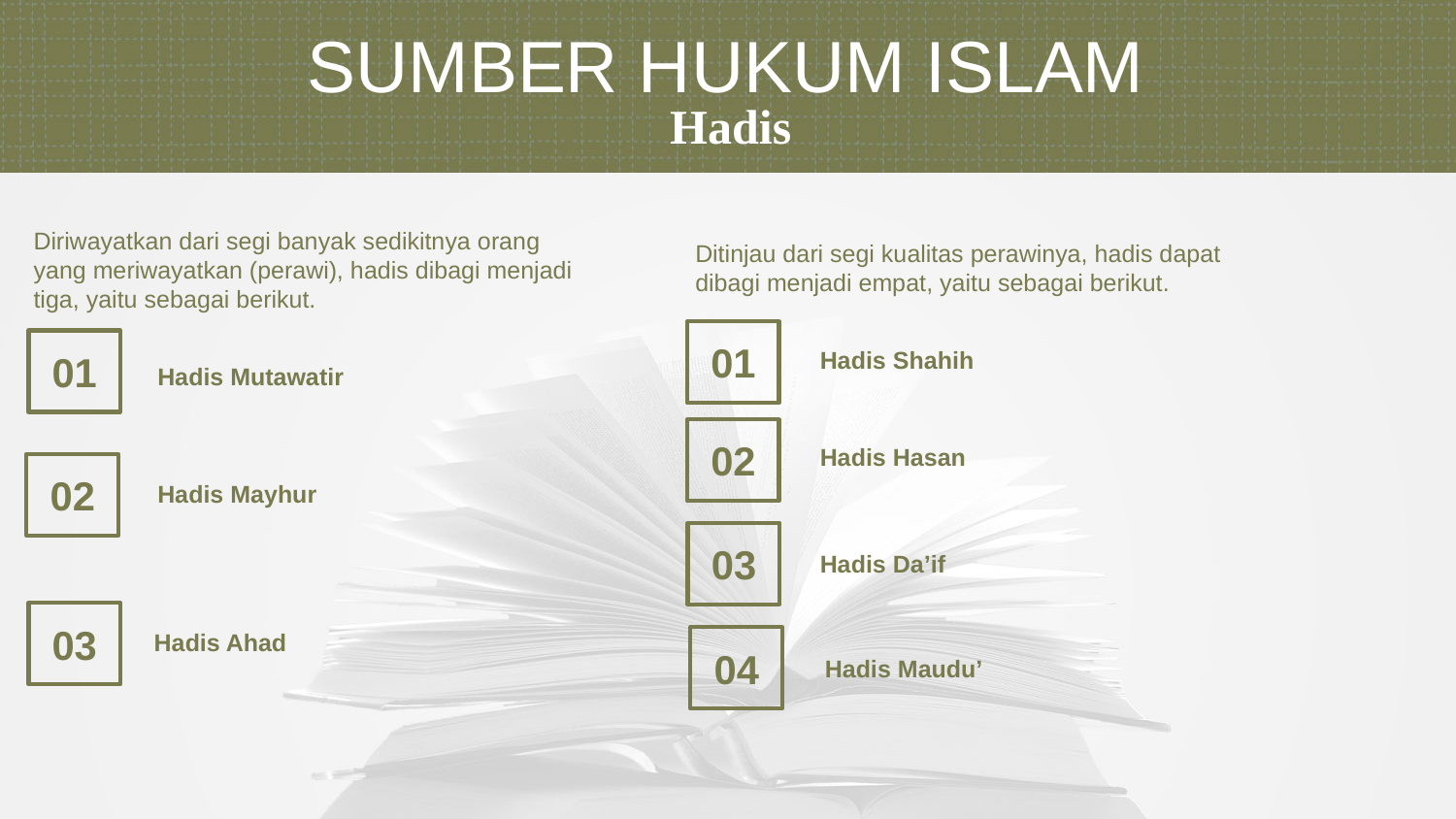

SUMBER HUKUM ISLAM
Hadis
Diriwayatkan dari segi banyak sedikitnya orang yang meriwayatkan (perawi), hadis dibagi menjadi tiga, yaitu sebagai berikut.
Ditinjau dari segi kualitas perawinya, hadis dapat dibagi menjadi empat, yaitu sebagai berikut.

01
Hadis Shahih
01
Hadis Mutawatir

02
Hadis Hasan

02
Hadis Mayhur

03
Hadis Da’if

Hadis Ahad
03

04
Hadis Maudu’